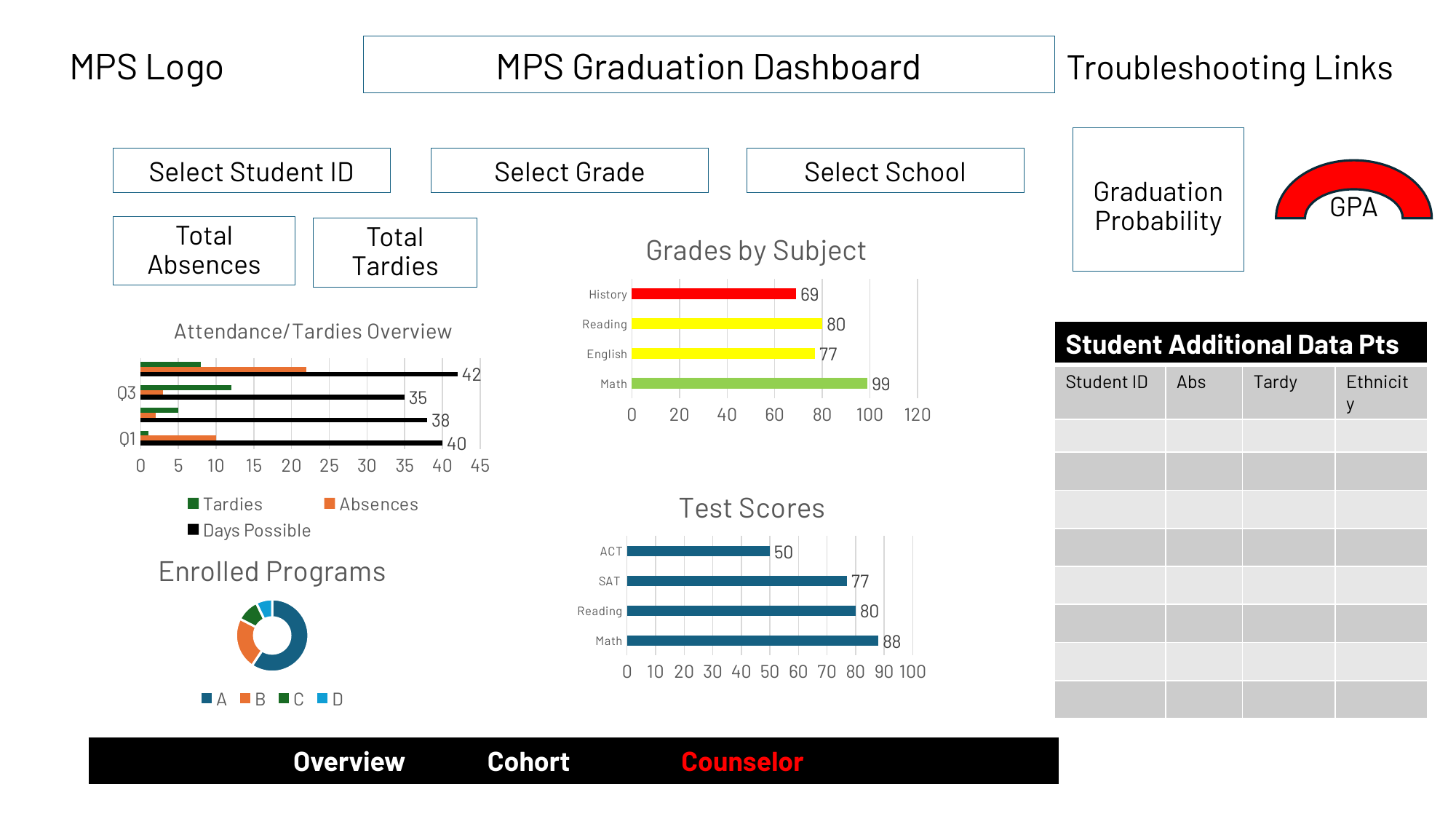

# MPS Graduation Dashboard
Troubleshooting Links
MPS Logo
Graduation Probability

Select Student ID
Select Grade
Select School

GPA

### Chart: Grades by Subject

| Category | Student |
|---|---|
| Math | 99.0 |
| English | 77.0 |
| Reading | 80.0 |
| History | 69.0 |
Total Absences
Total Tardies

### Chart: Attendance/Tardies Overview

| Category | Days Possible | Absences | Tardies |
|---|---|---|---|
| Q1 | 40.0 | 10.0 | 1.0 |
| Q2 | 38.0 | 2.0 | 5.0 |
| Q3 | 35.0 | 3.0 | 12.0 |
| Q4 | 42.0 | 22.0 | 8.0 |
| Student Additional Data Pts |  |  |  |
| --- | --- | --- | --- |
| Student ID | Abs | Tardy | Ethnicity |
|  |  |  |  |
|  |  |  |  |
|  |  |  |  |
|  |  |  |  |
|  |  |  |  |
|  |  |  |  |
|  |  |  |  |
|  |  |  |  |

### Chart: Test Scores

| Category | Student |
|---|---|
| Math | 88.0 |
| Reading | 80.0 |
| SAT  | 77.0 |
| ACT | 50.0 |

### Chart: Enrolled Programs

| Category | Program |
|---|---|
| A | 8.2 |
| B | 3.2 |
| C | 1.4 |
| D | 1.0 |
|  | Overview | Cohort | Counselor | User Guide |
| --- | --- | --- | --- | --- |